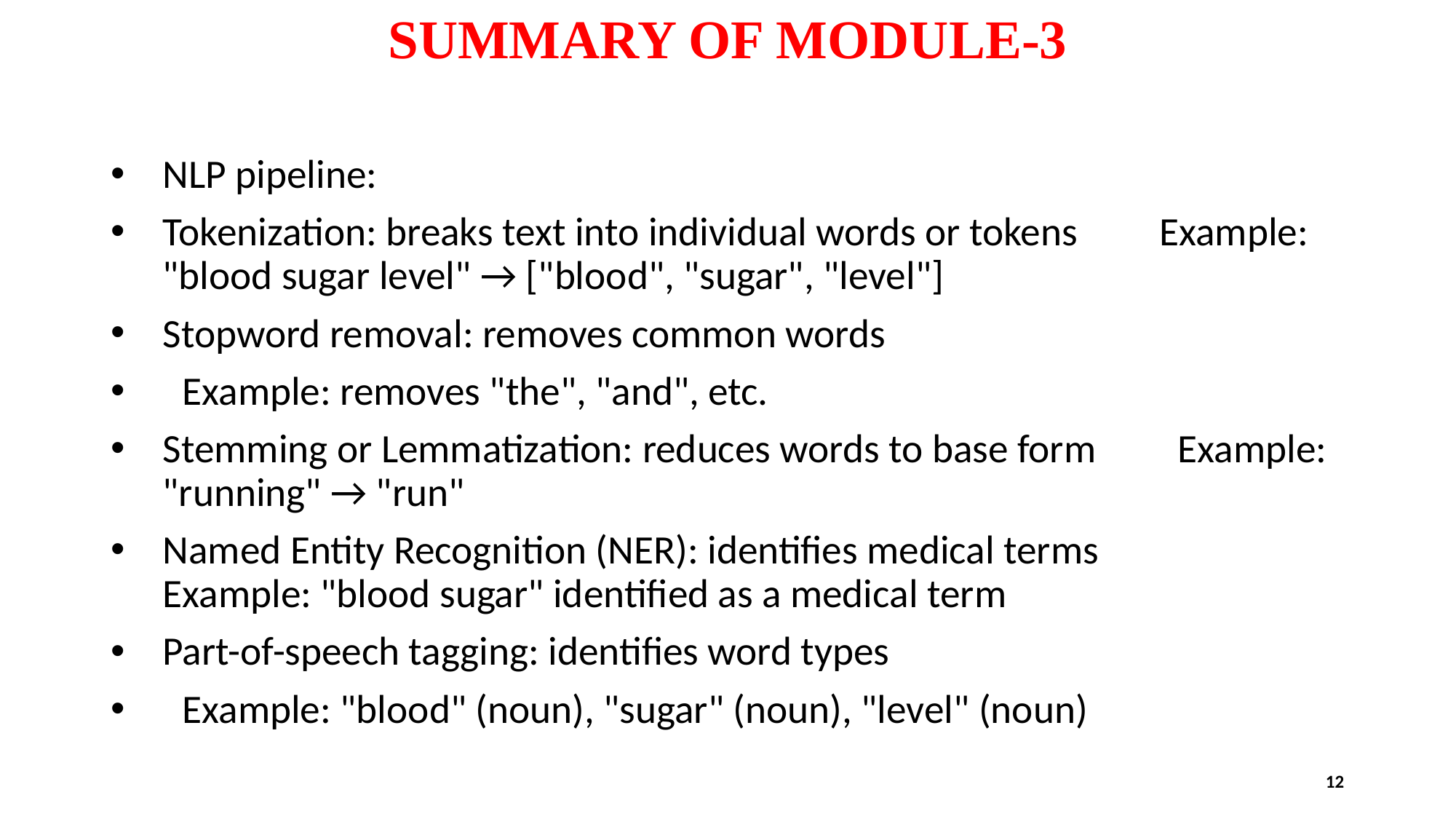

# SUMMARY OF MODULE-3
NLP pipeline:
Tokenization: breaks text into individual words or tokens         Example: "blood sugar level" → ["blood", "sugar", "level"]
Stopword removal: removes common words
     Example: removes "the", "and", etc.
Stemming or Lemmatization: reduces words to base form         Example: "running" → "run"
Named Entity Recognition (NER): identifies medical terms                Example: "blood sugar" identified as a medical term
Part-of-speech tagging: identifies word types
     Example: "blood" (noun), "sugar" (noun), "level" (noun)

12